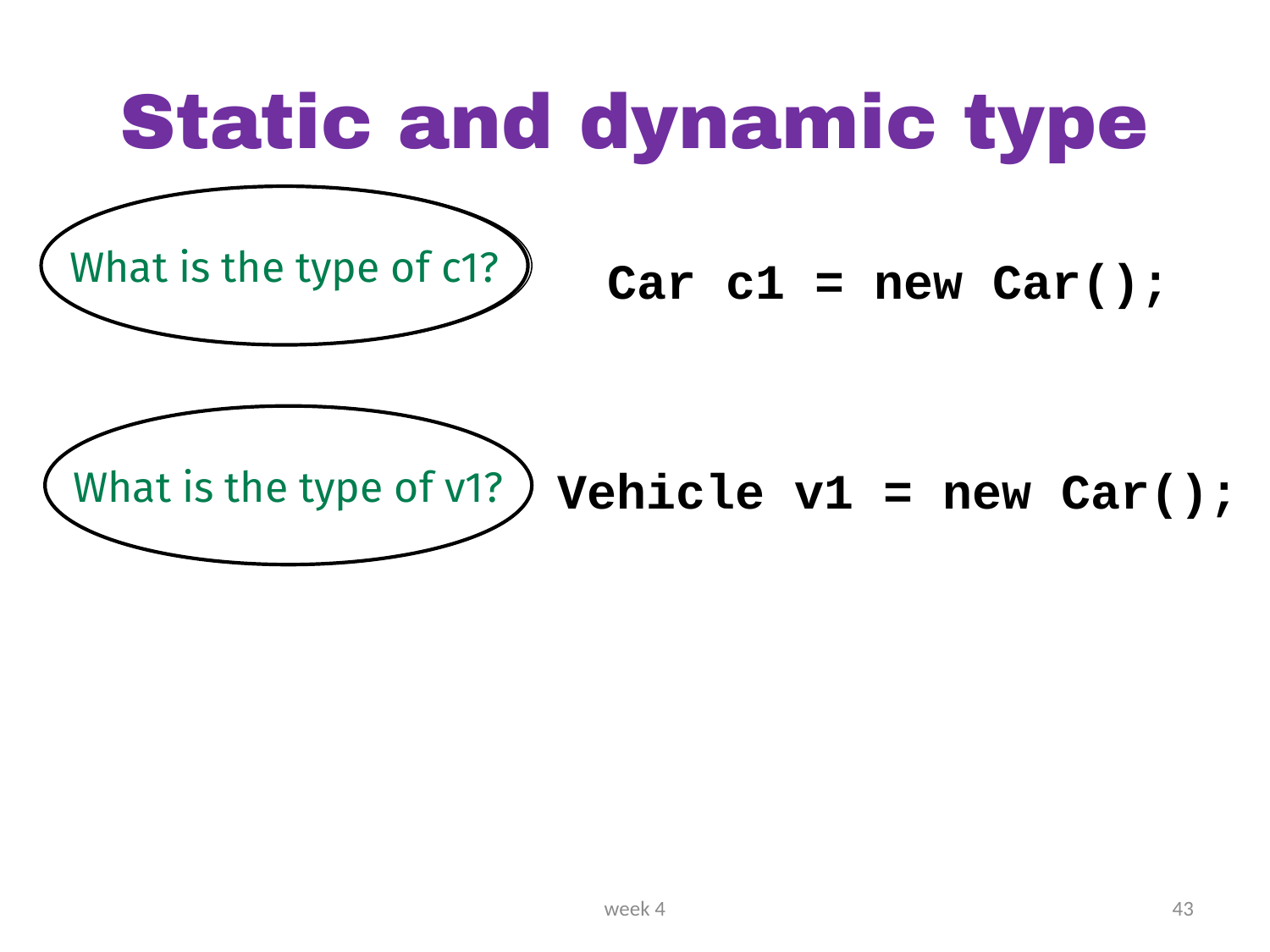

# Static and dynamic type
What is the type of c1?
Car
Car c1 = new Car();
Vehicle but stores a
Car
What is the type of v1?
Vehicle v1 = new Car();
week 4
43